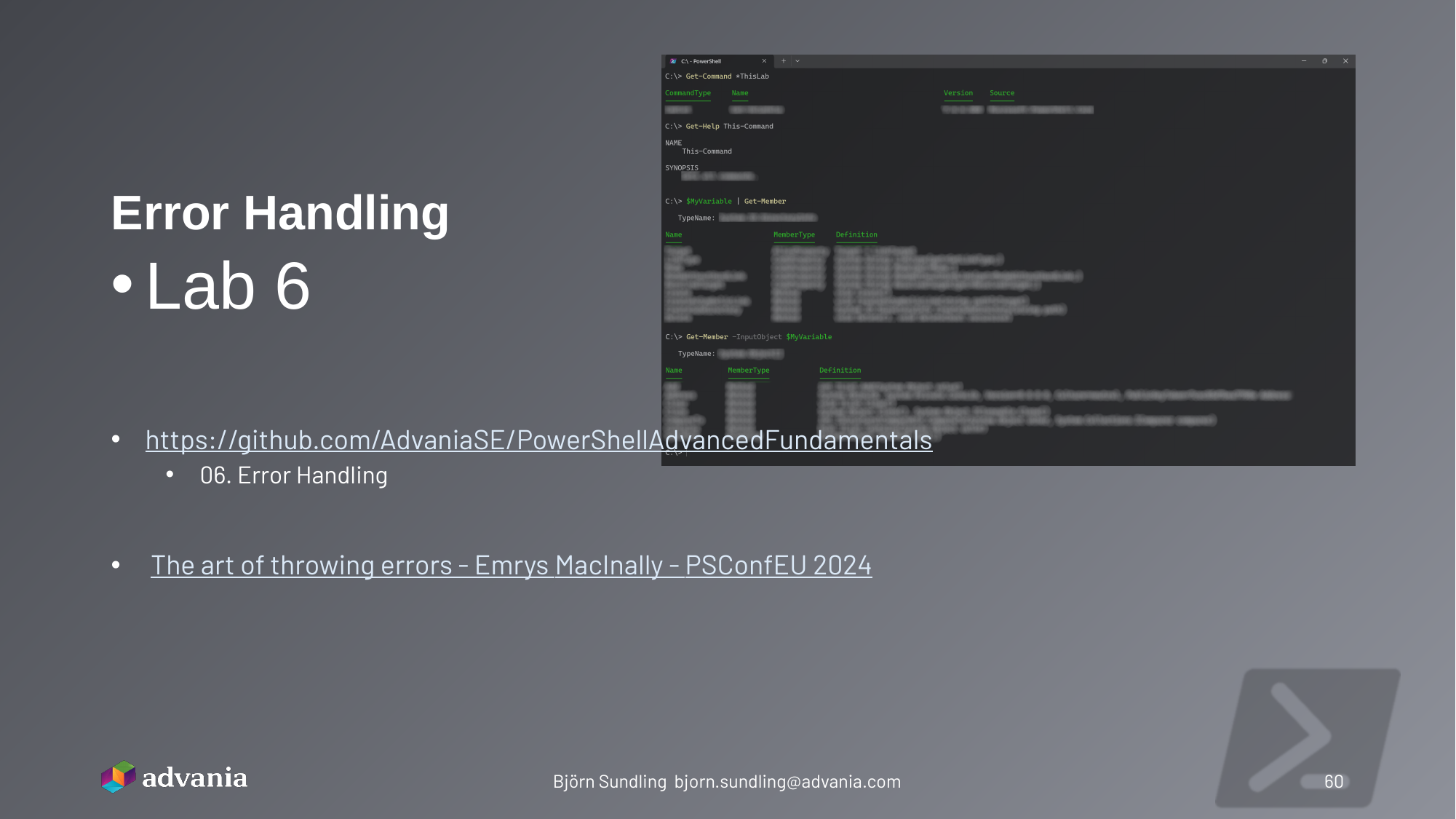

# Error Handling
Lab 6

https://github.com/AdvaniaSE/PowerShellAdvancedFundamentals
06. Error Handling

 The art of throwing errors - Emrys MacInally - PSConfEU 2024
Björn Sundling  bjorn.sundling@advania.com
60